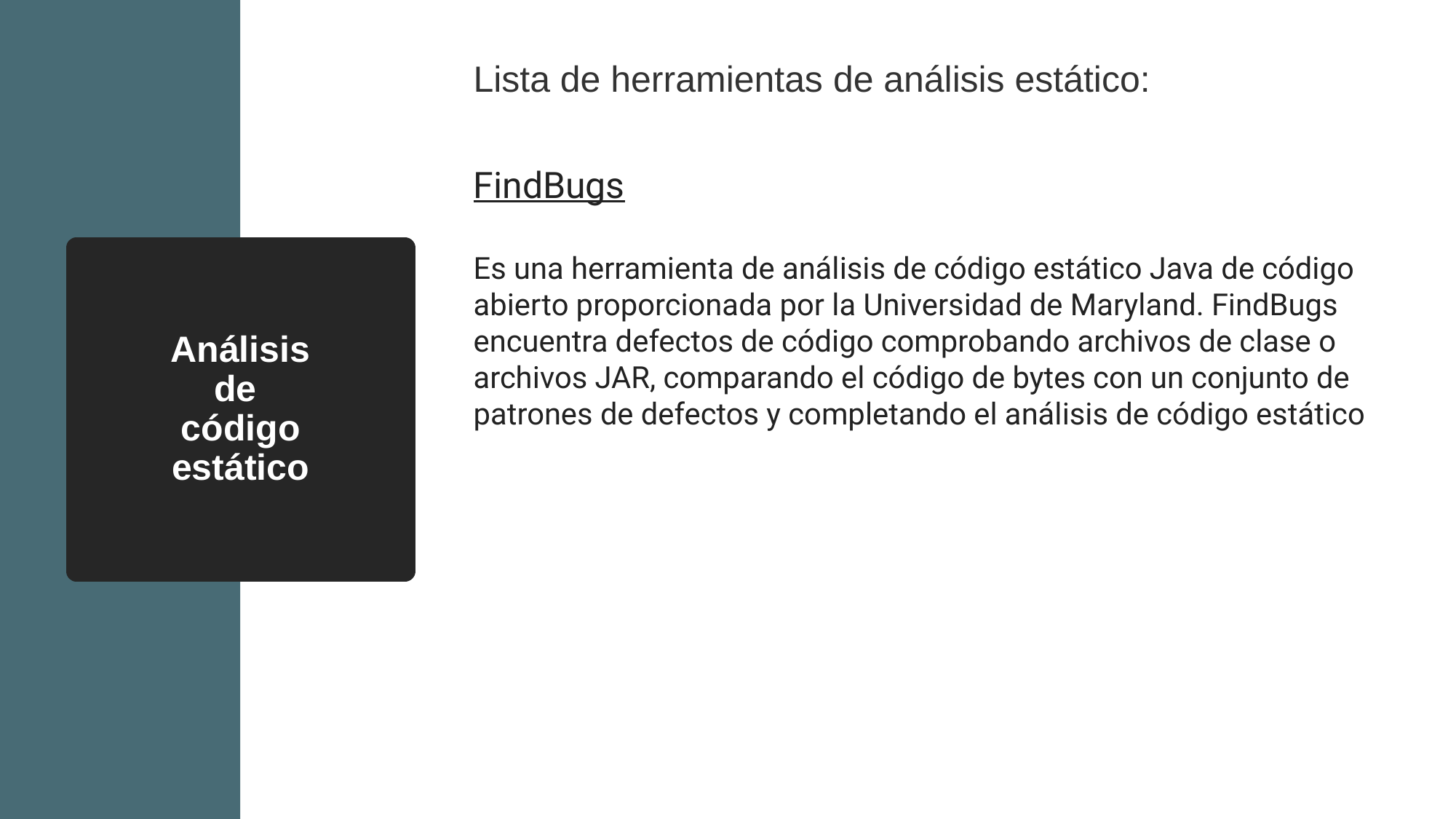

Lista de herramientas de análisis estático:
FindBugs

Es una herramienta de análisis de código estático Java de código abierto proporcionada por la Universidad de Maryland. FindBugs encuentra defectos de código comprobando archivos de clase o archivos JAR, comparando el código de bytes con un conjunto de patrones de defectos y completando el análisis de código estático
# Análisis de código estático